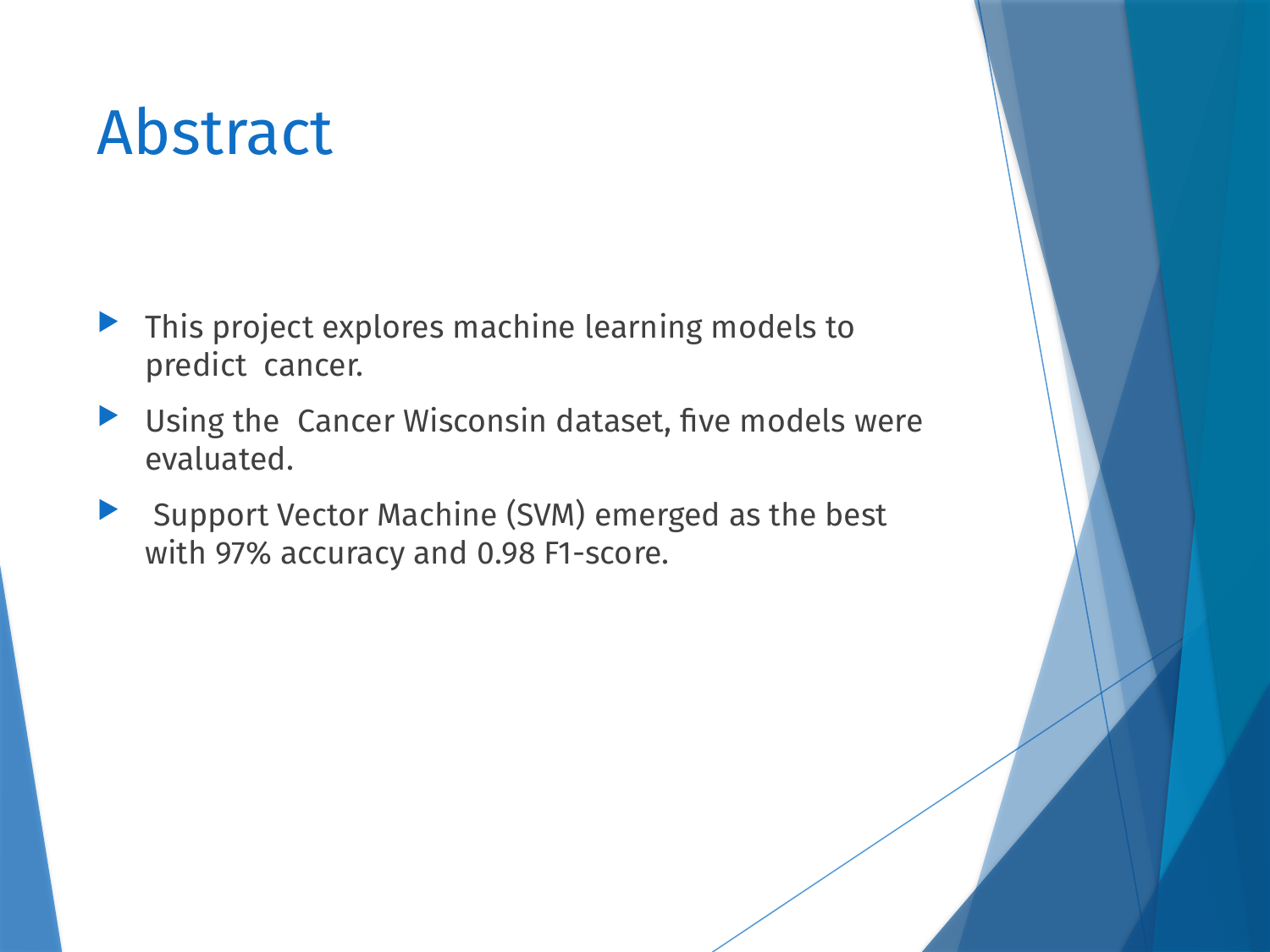

# Abstract
This project explores machine learning models to predict  cancer.
Using the  Cancer Wisconsin dataset, five models were evaluated.
 Support Vector Machine (SVM) emerged as the best with 97% accuracy and 0.98 F1-score.